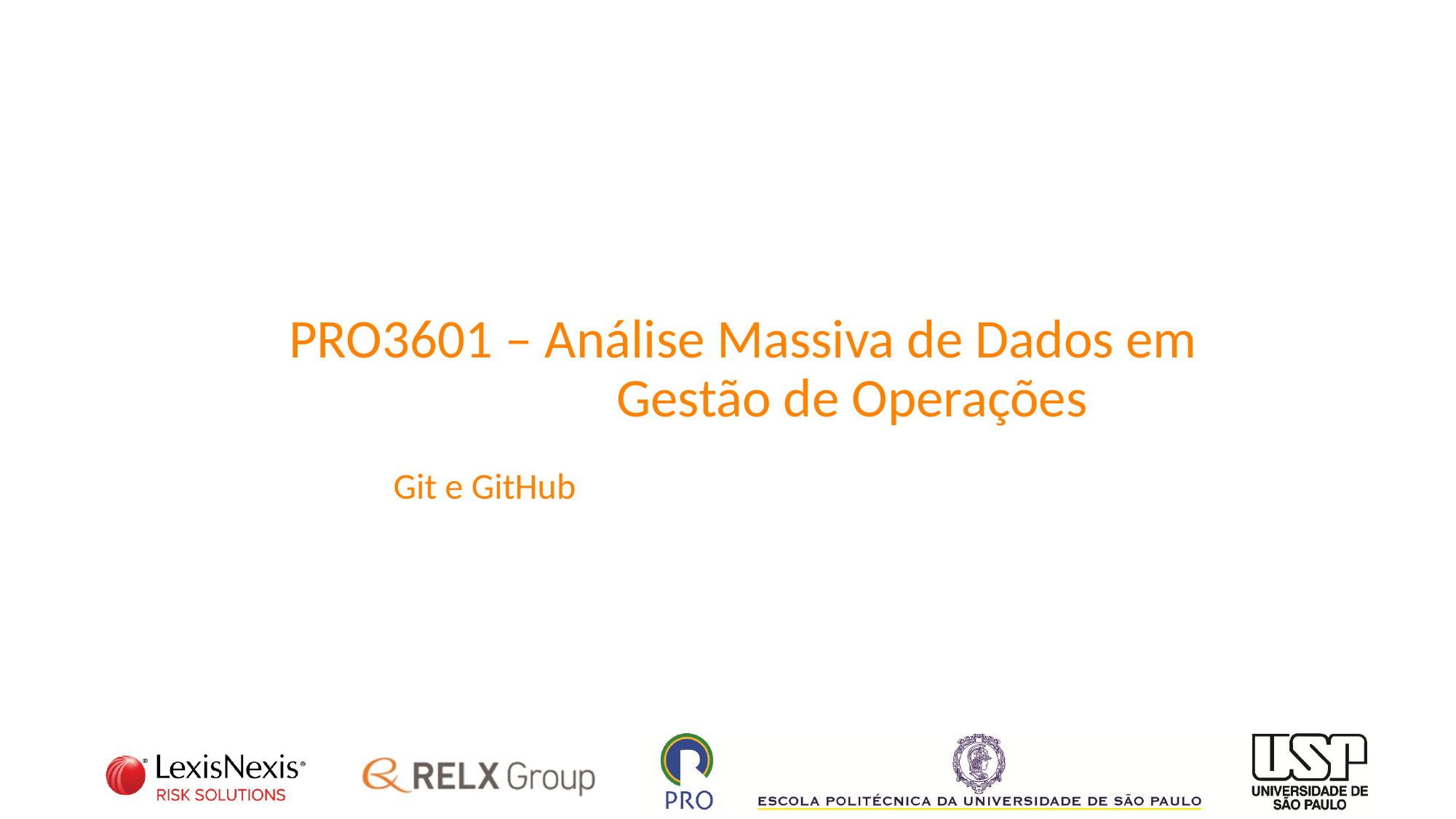

# PRO3601 – Análise Massiva de Dados em 			Gestão de Operações
Git e GitHub